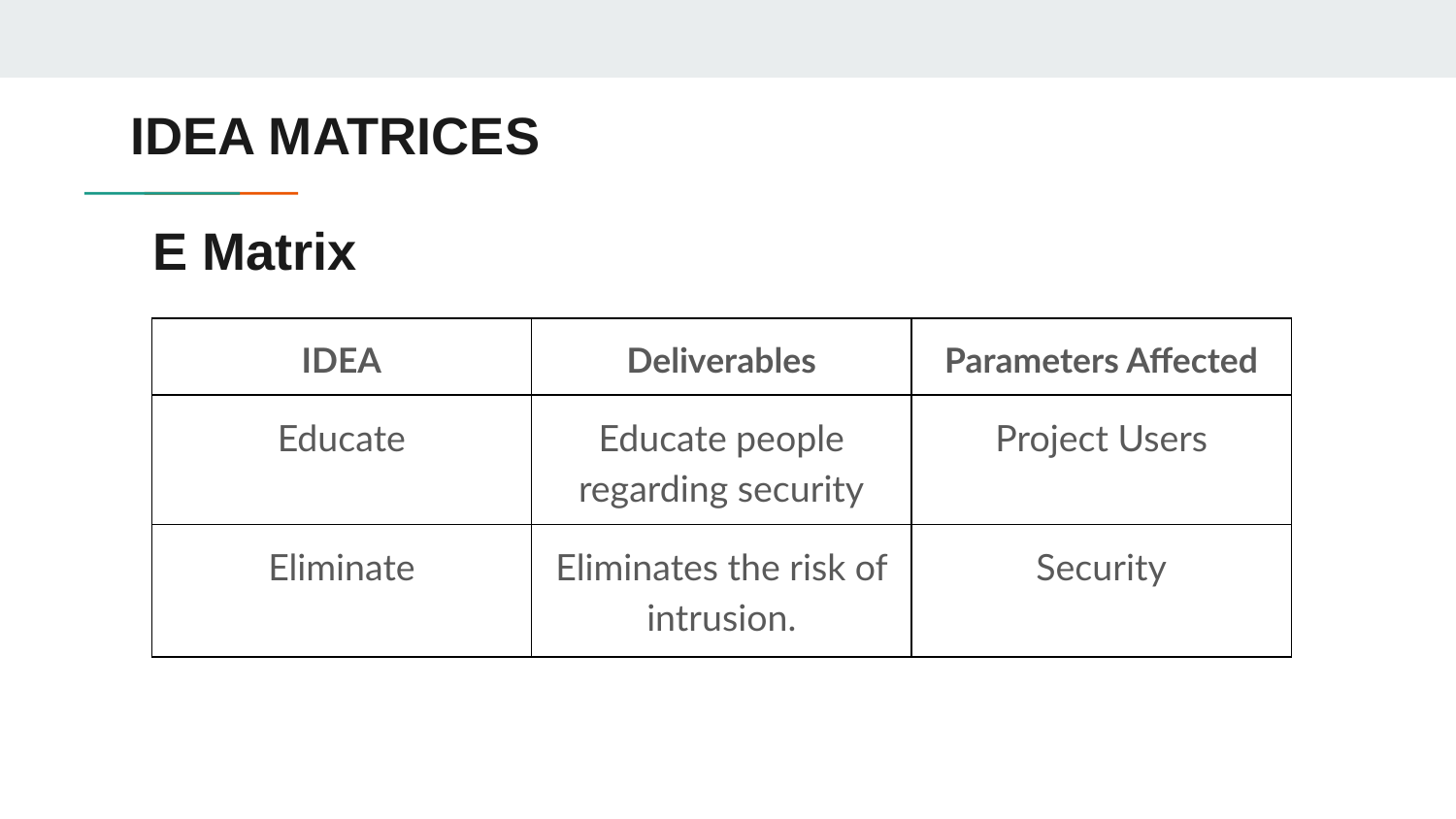

# IDEA MATRICES
E Matrix
| IDEA | Deliverables | Parameters Affected |
| --- | --- | --- |
| Educate | Educate people regarding security | Project Users |
| Eliminate | Eliminates the risk of intrusion. | Security |